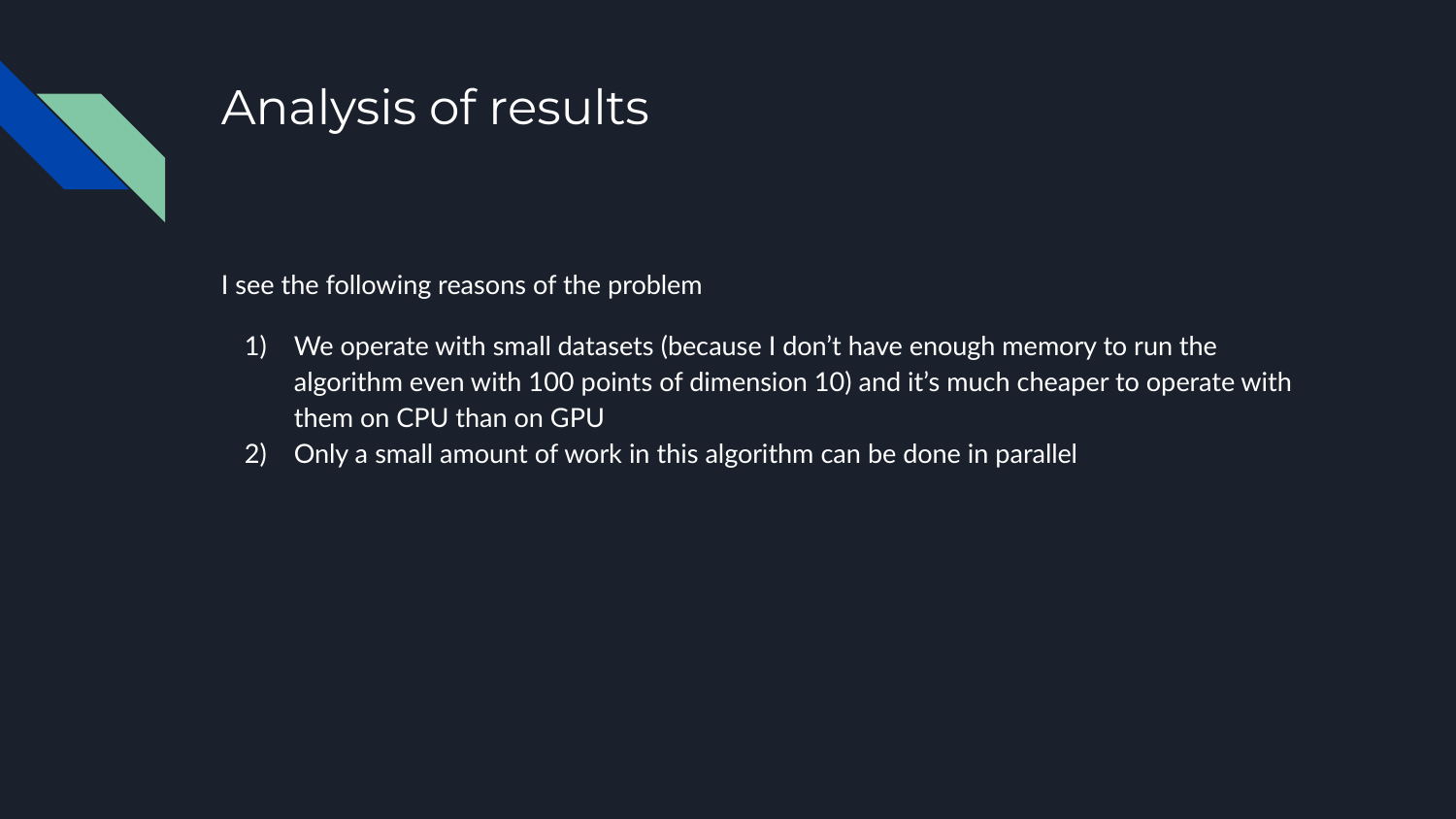

# Analysis of results
I see the following reasons of the problem
We operate with small datasets (because I don’t have enough memory to run the algorithm even with 100 points of dimension 10) and it’s much cheaper to operate with them on CPU than on GPU
Only a small amount of work in this algorithm can be done in parallel